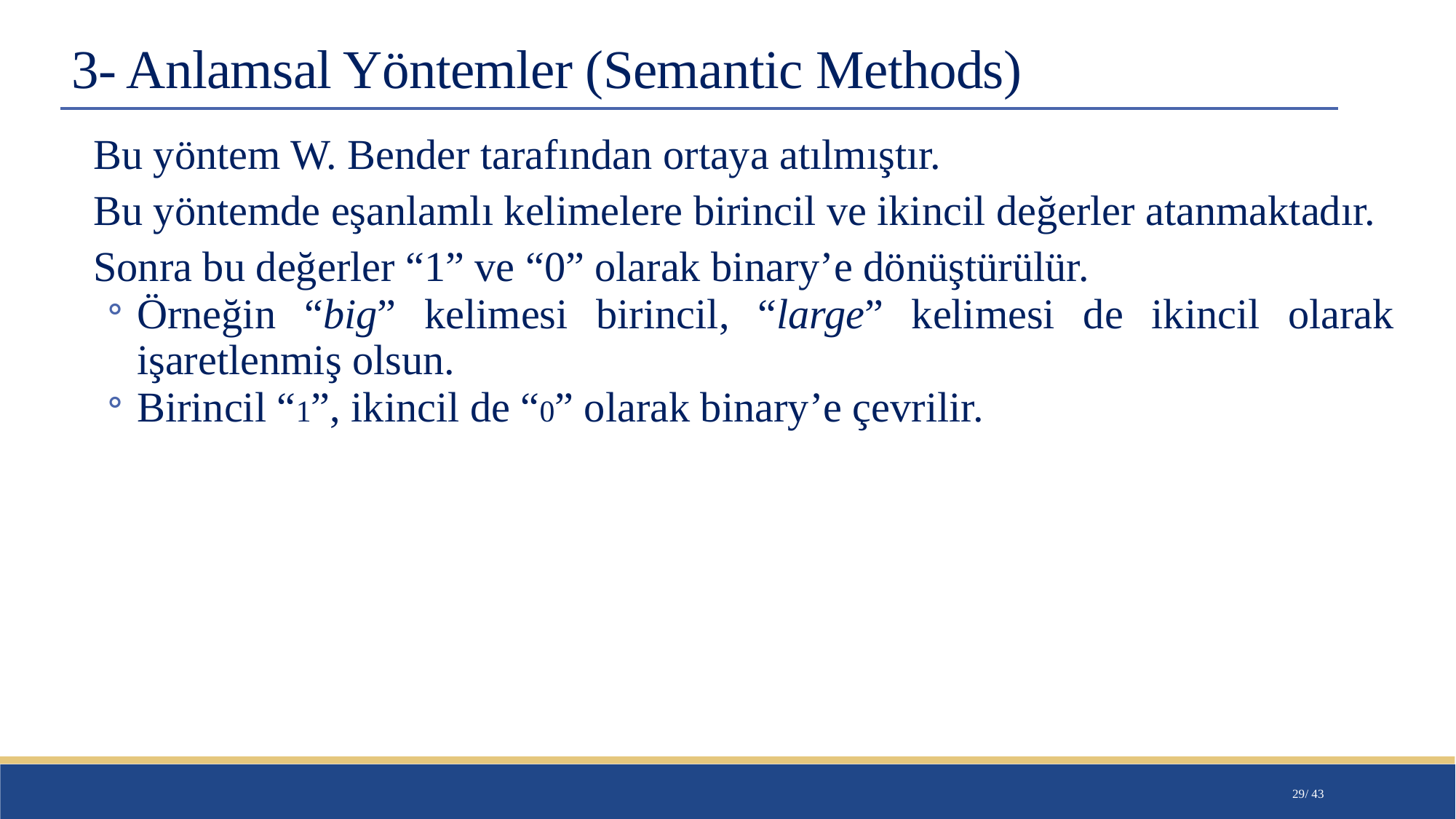

# 3- Anlamsal Yöntemler (Semantic Methods)
Bu yöntem W. Bender tarafından ortaya atılmıştır.
Bu yöntemde eşanlamlı kelimelere birincil ve ikincil değerler atanmaktadır.
Sonra bu değerler “1” ve “0” olarak binary’e dönüştürülür.
Örneğin “big” kelimesi birincil, “large” kelimesi de ikincil olarak işaretlenmiş olsun.
Birincil “1”, ikincil de “0” olarak binary’e çevrilir.

29/ 43